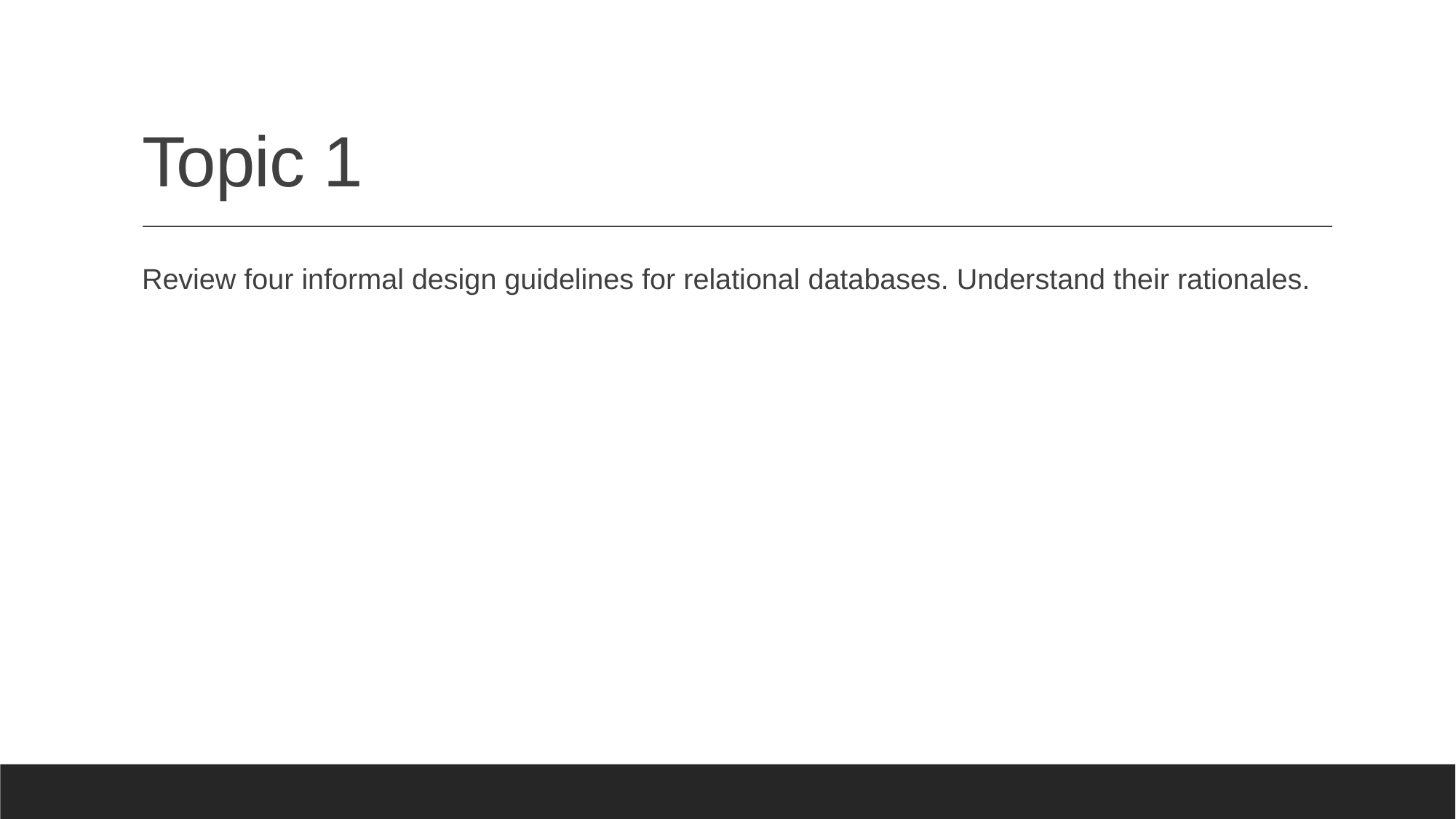

# Topic 1
Review four informal design guidelines for relational databases. Understand their rationales.